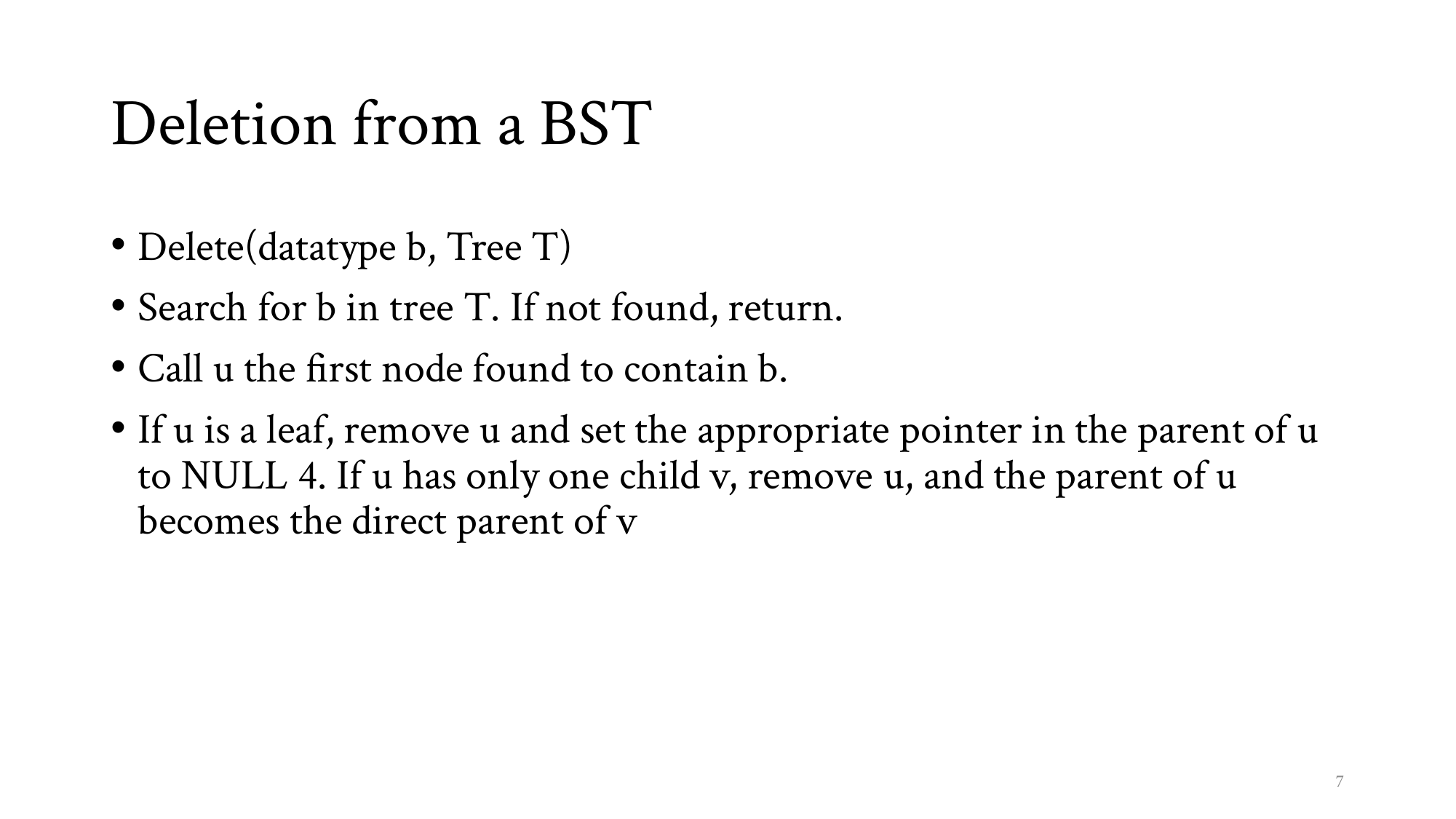

# Deletion from a BST
Delete(datatype b, Tree T)
Search for b in tree T. If not found, return.
Call u the first node found to contain b.
If u is a leaf, remove u and set the appropriate pointer in the parent of u to NULL 4. If u has only one child v, remove u, and the parent of u becomes the direct parent of v
7